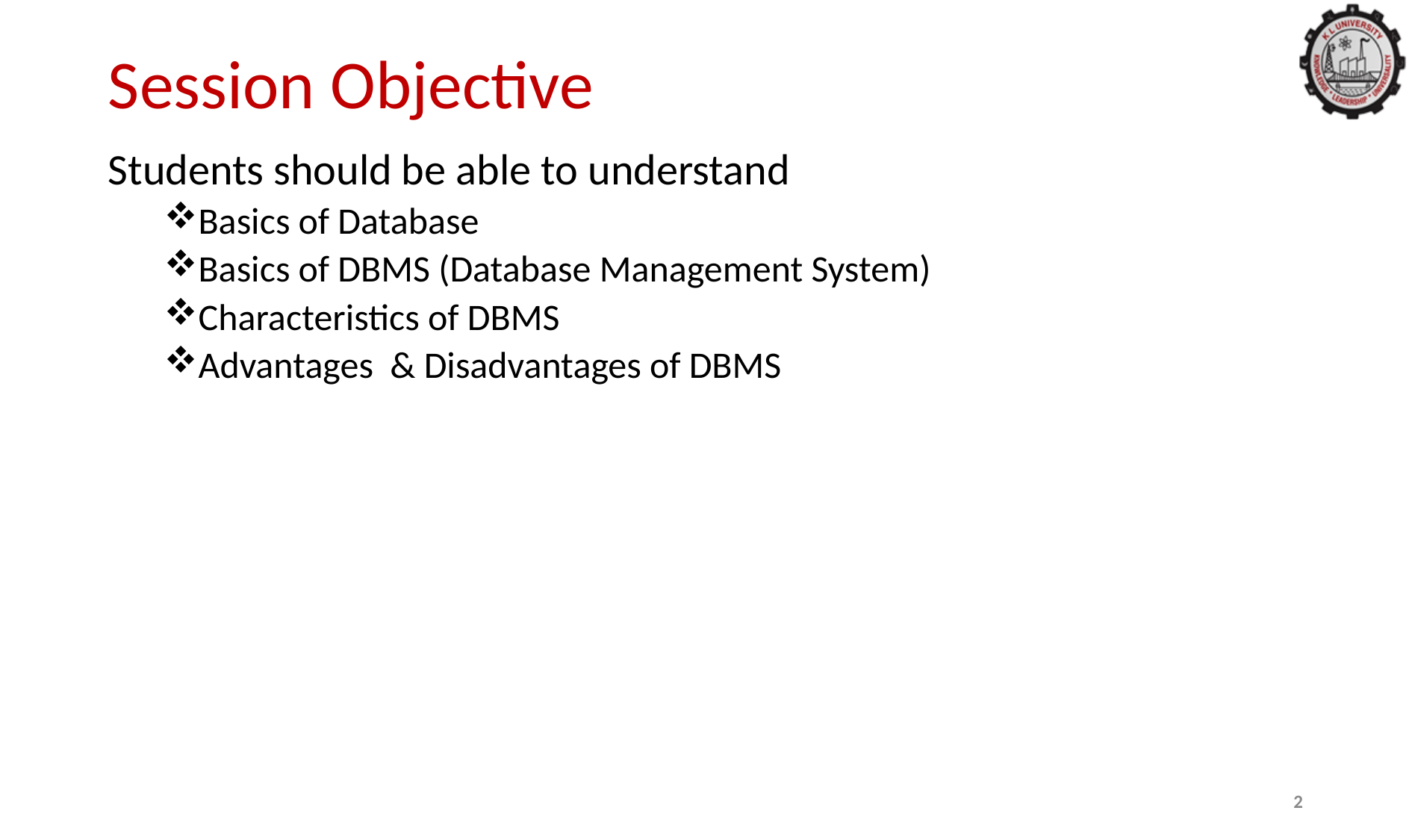

# Session Objective
Students should be able to understand
Basics of Database
Basics of DBMS (Database Management System)
Characteristics of DBMS
Advantages  & Disadvantages of DBMS

2